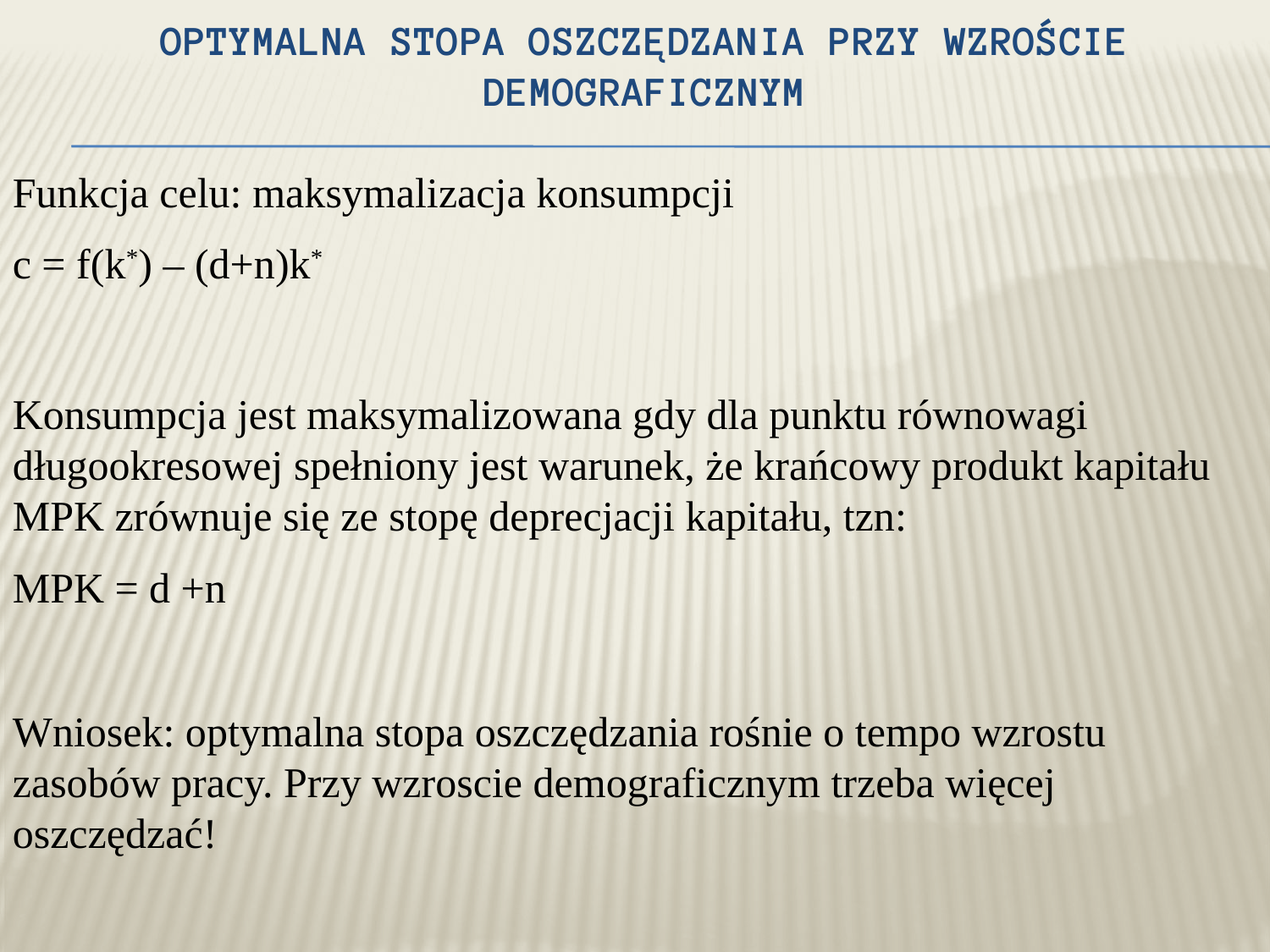

Optymalna stopa oszczędzania przy wzroście demograficznym
Funkcja celu: maksymalizacja konsumpcji
c = f(k*) – (d+n)k*
Konsumpcja jest maksymalizowana gdy dla punktu równowagi długookresowej spełniony jest warunek, że krańcowy produkt kapitału MPK zrównuje się ze stopę deprecjacji kapitału, tzn:
MPK = d +n

Wniosek: optymalna stopa oszczędzania rośnie o tempo wzrostu zasobów pracy. Przy wzroscie demograficznym trzeba więcej oszczędzać!